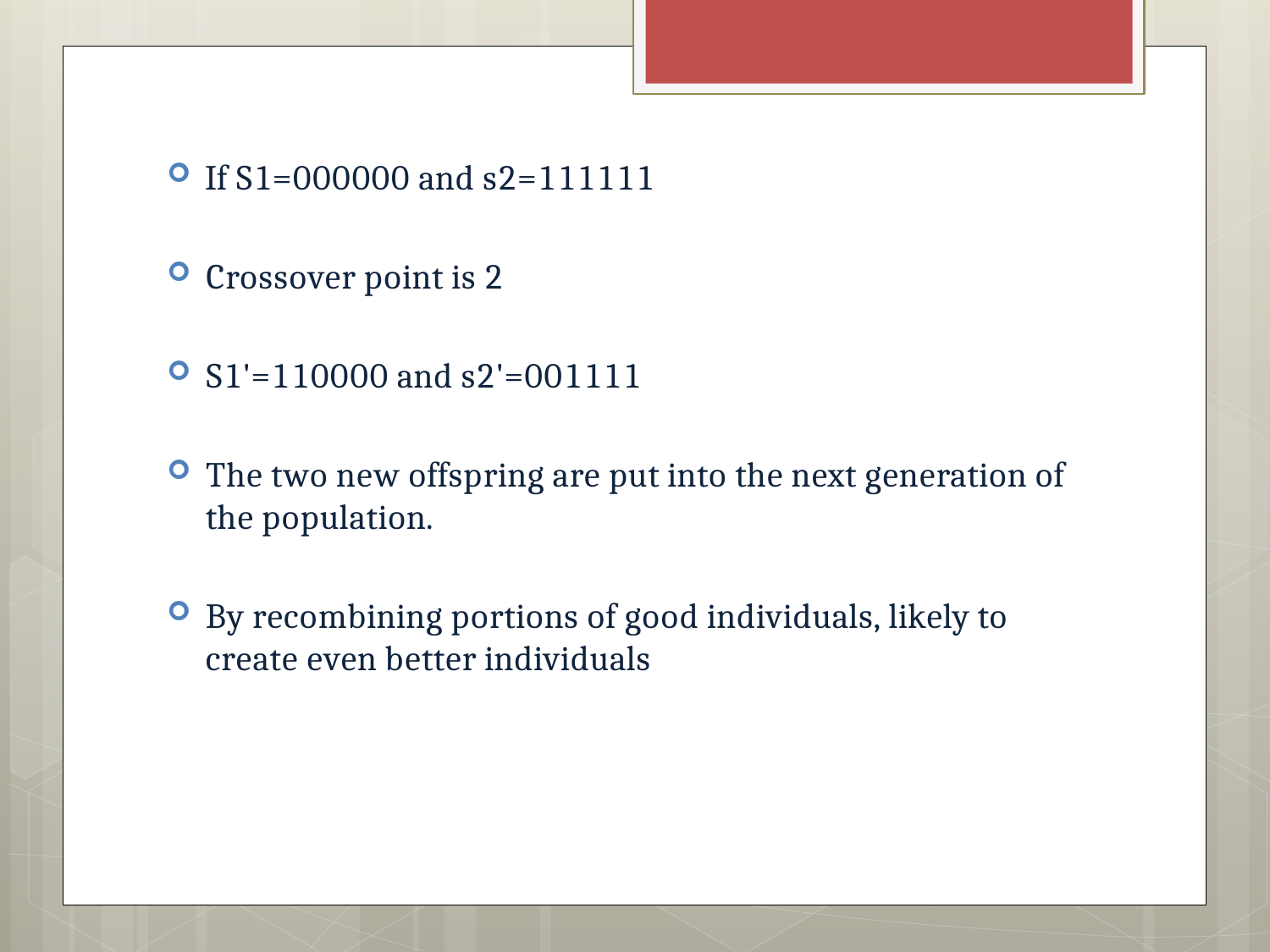

If S1=000000 and s2=111111

Crossover point is 2

S1'=110000 and s2'=001111

The two new offspring are put into the next generation of the population.

By recombining portions of good individuals, likely to create even better individuals